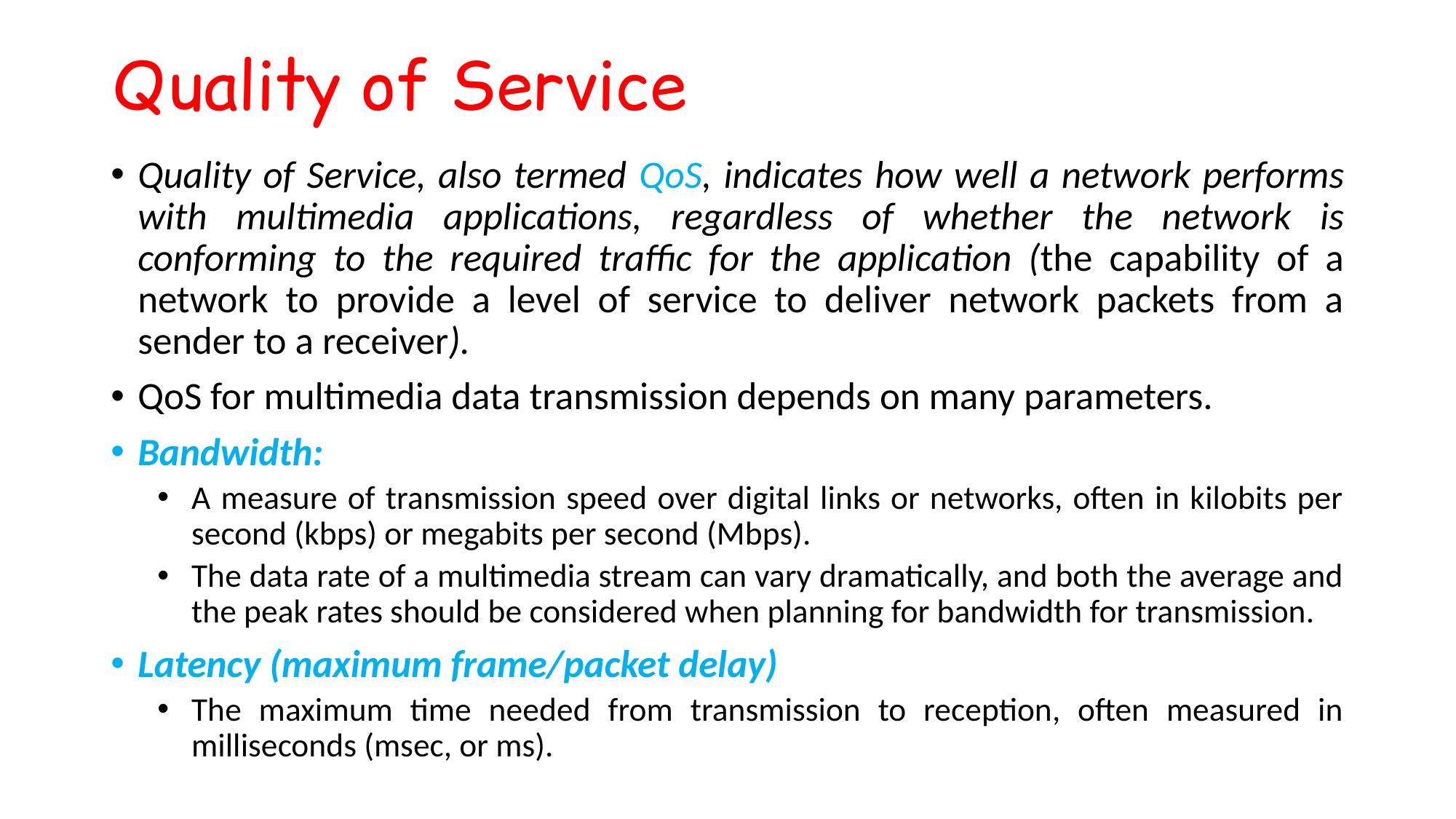

# Quality of Service
Quality of Service, also termed QoS, indicates how well a network performs with multimedia applications, regardless of whether the network is conforming to the required traffic for the application (the capability of a network to provide a level of service to deliver network packets from a sender to a receiver).
QoS for multimedia data transmission depends on many parameters.
Bandwidth:
A measure of transmission speed over digital links or networks, often in kilobits per second (kbps) or megabits per second (Mbps).
The data rate of a multimedia stream can vary dramatically, and both the average and the peak rates should be considered when planning for bandwidth for transmission.
Latency (maximum frame/packet delay)
The maximum time needed from transmission to reception, often measured in milliseconds (msec, or ms).